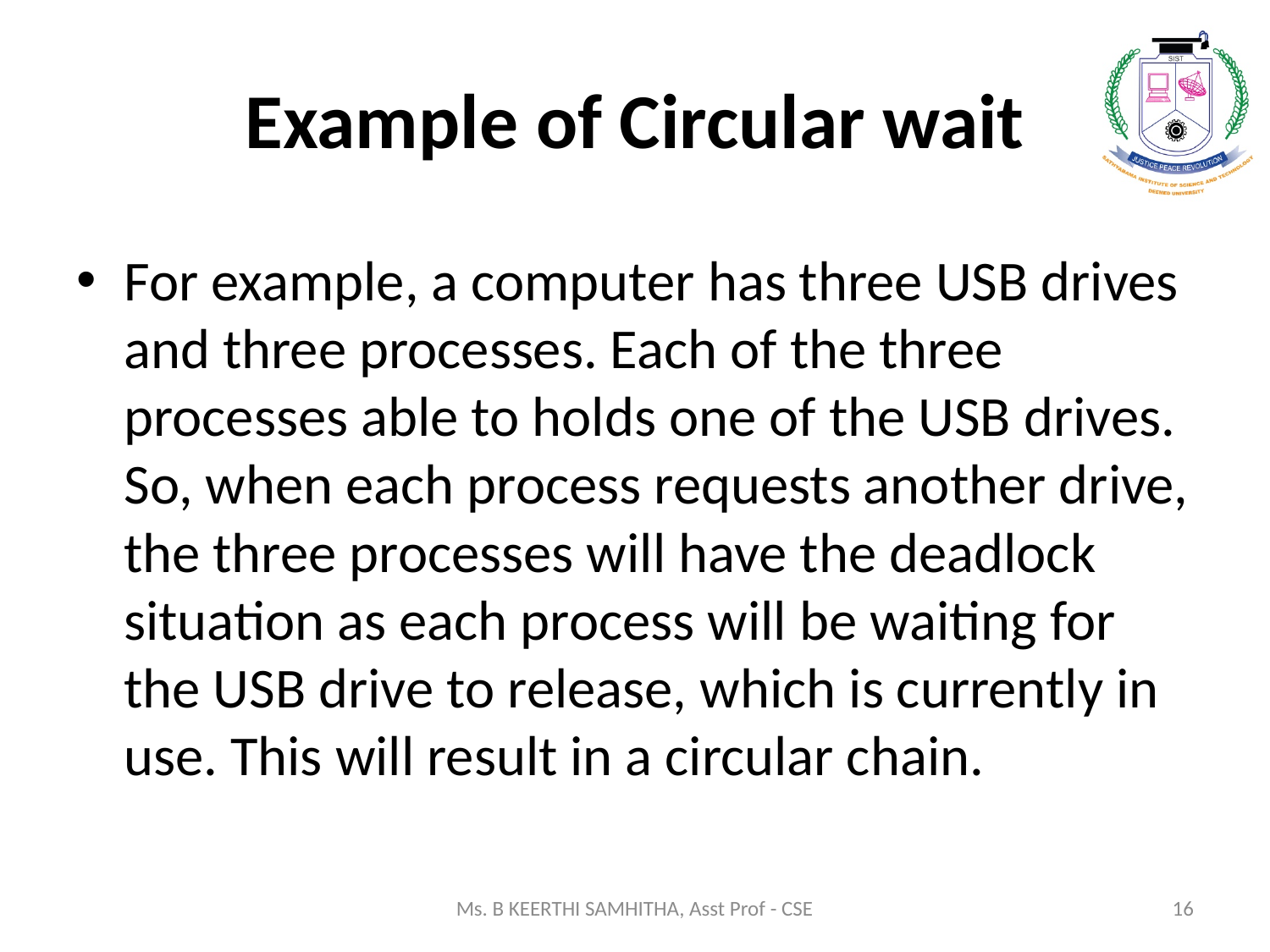

# Example of Circular wait

For example, a computer has three USB drives and three processes. Each of the three processes able to holds one of the USB drives. So, when each process requests another drive, the three processes will have the deadlock situation as each process will be waiting for the USB drive to release, which is currently in use. This will result in a circular chain.
Ms. B KEERTHI SAMHITHA, Asst Prof - CSE
16